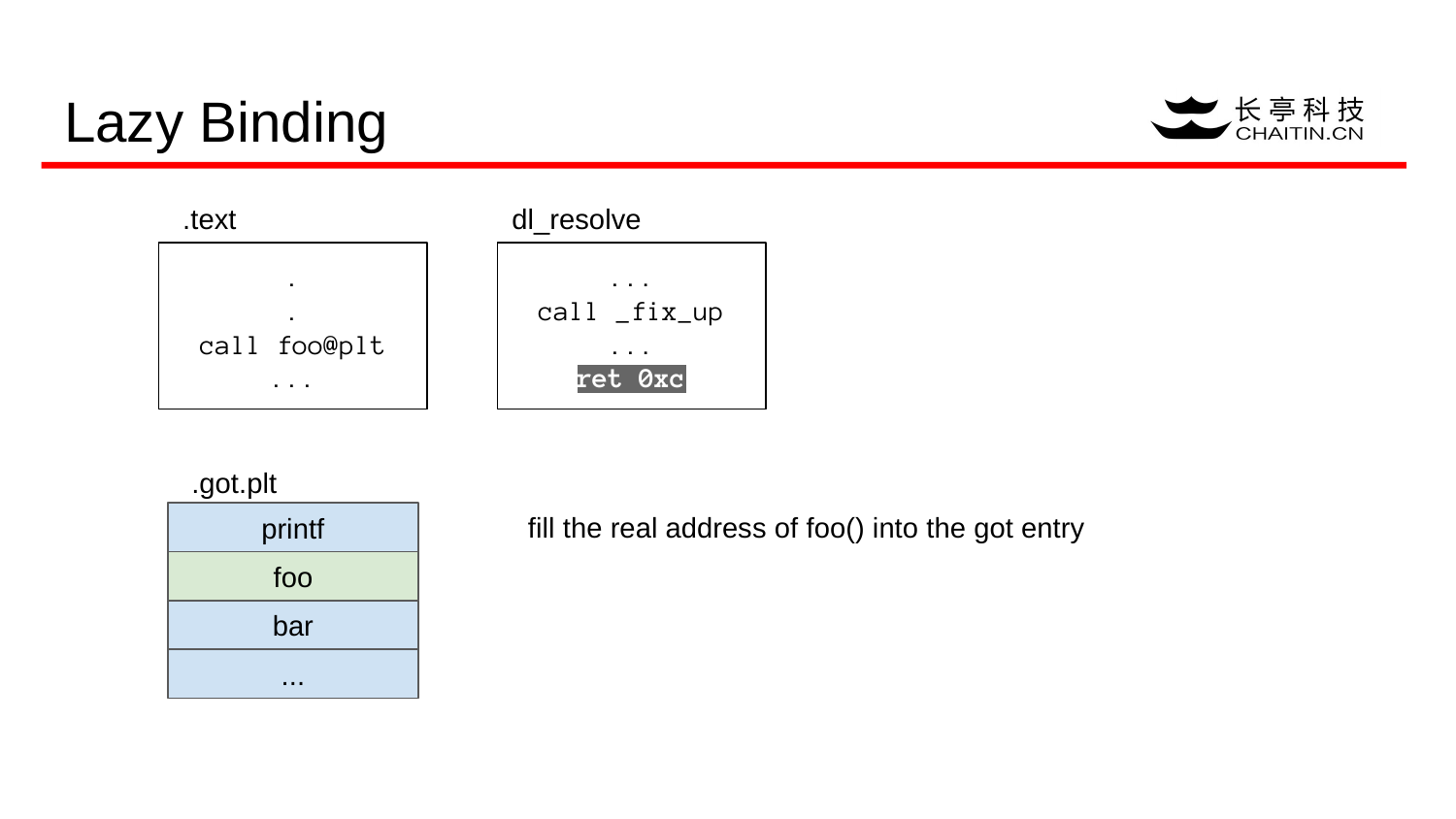

# Lazy Binding
.text
dl_resolve
.
.
call foo@plt
...
...
call _fix_up
...
ret 0xc
.got.plt
fill the real address of foo() into the got entry
printf
foo
bar
...